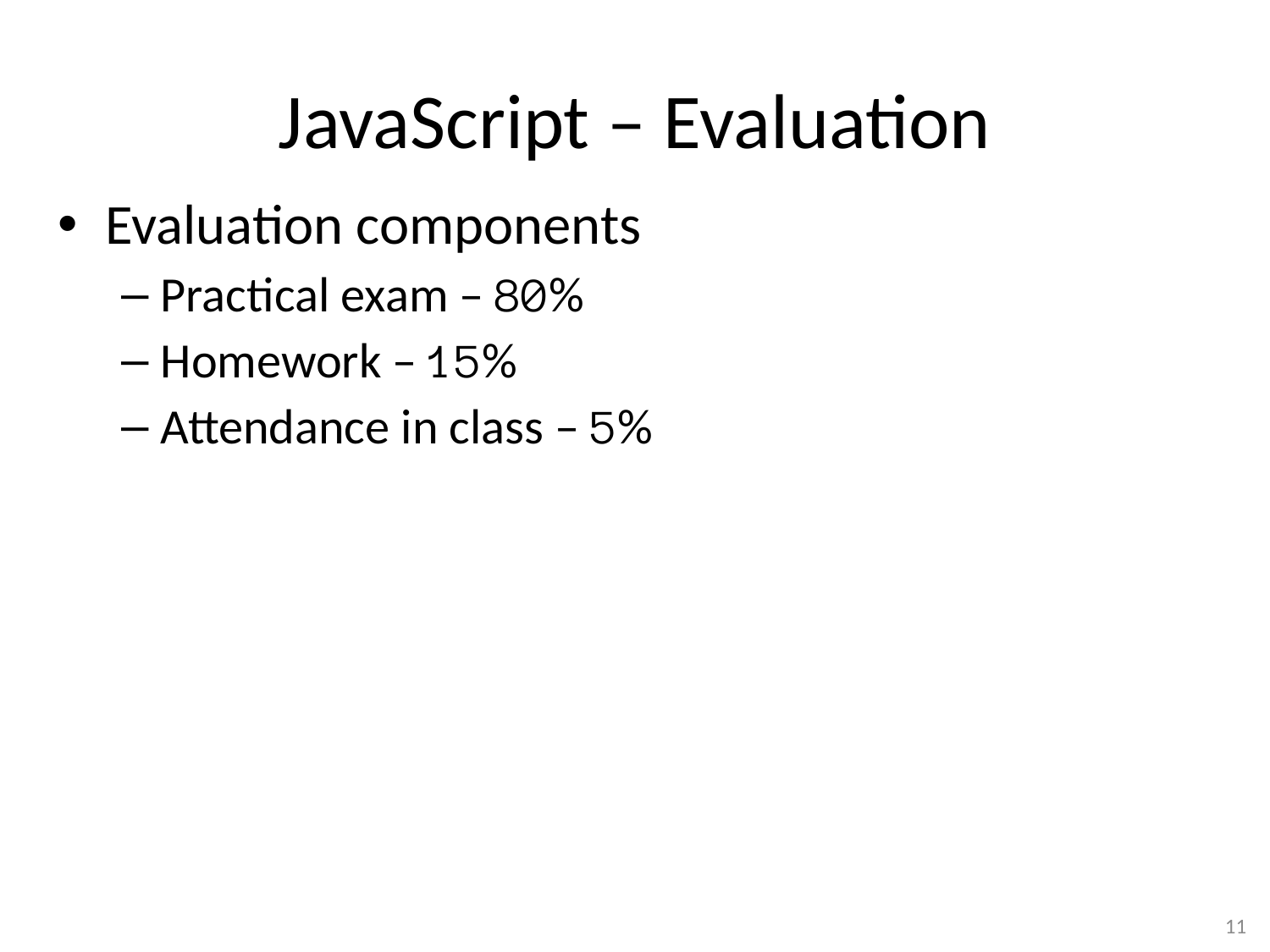

# JavaScript – Evaluation
Evaluation components
Practical exam – 80%
Homework – 15%
Attendance in class – 5%
11